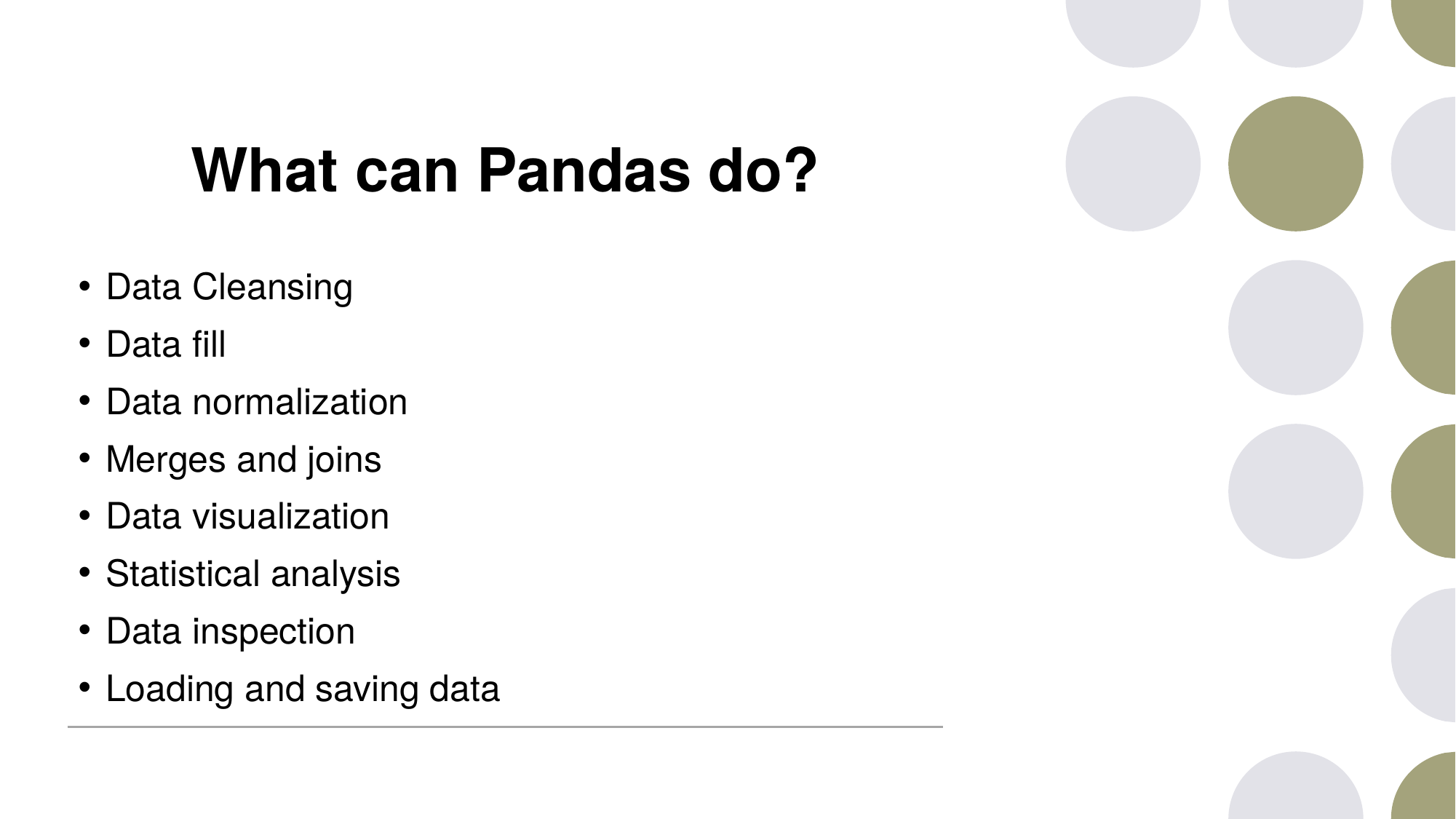

# What can Pandas do?
Data Cleansing
Data fill
Data normalization
Merges and joins
Data visualization
Statistical analysis
Data inspection
Loading and saving data